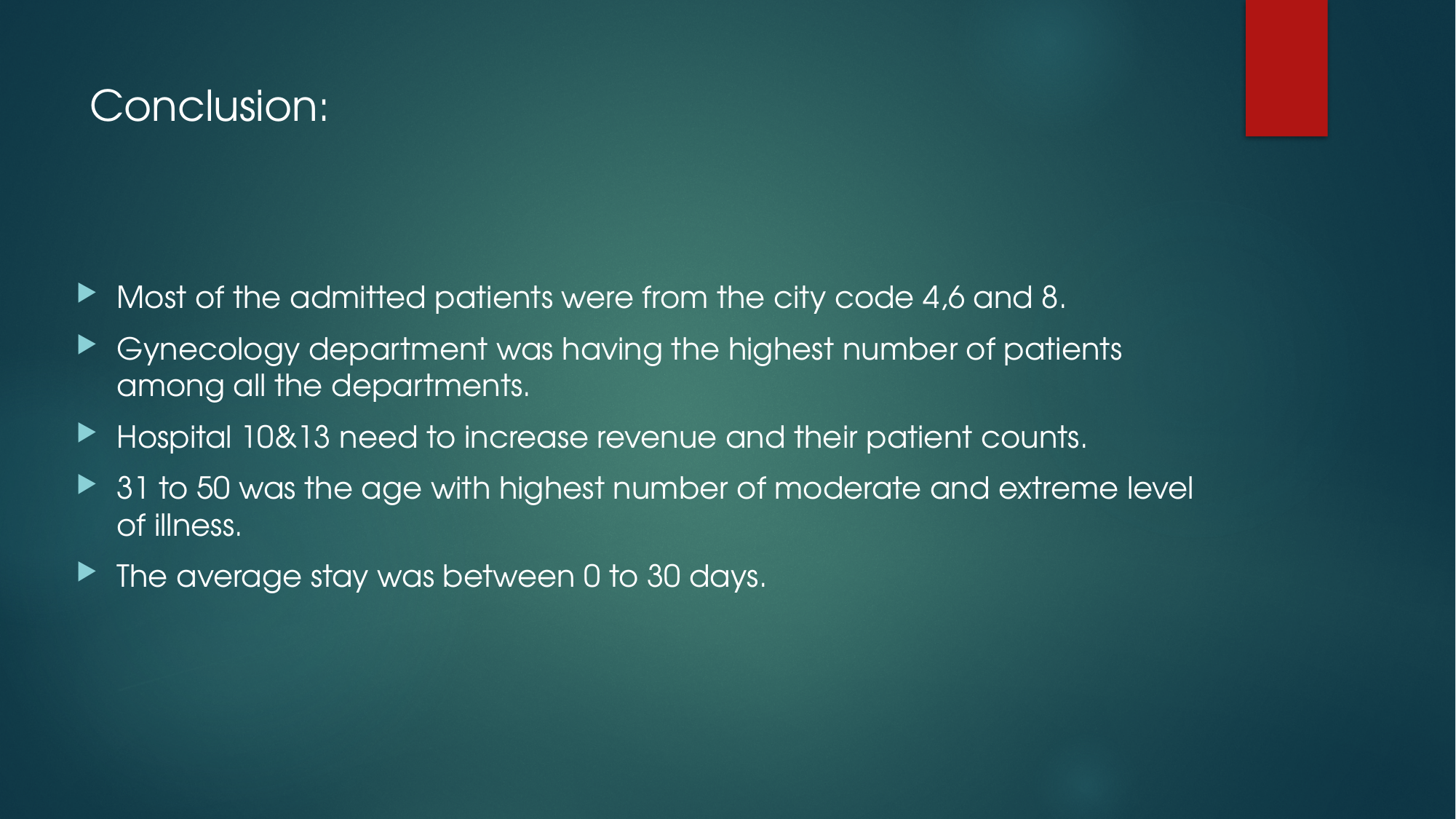

Conclusion:
Most of the admitted patients were from the city code 4,6 and 8.
Gynecology department was having the highest number of patients among all the departments.
Hospital 10&13 need to increase revenue and their patient counts.
31 to 50 was the age with highest number of moderate and extreme level of illness.
The average stay was between 0 to 30 days.